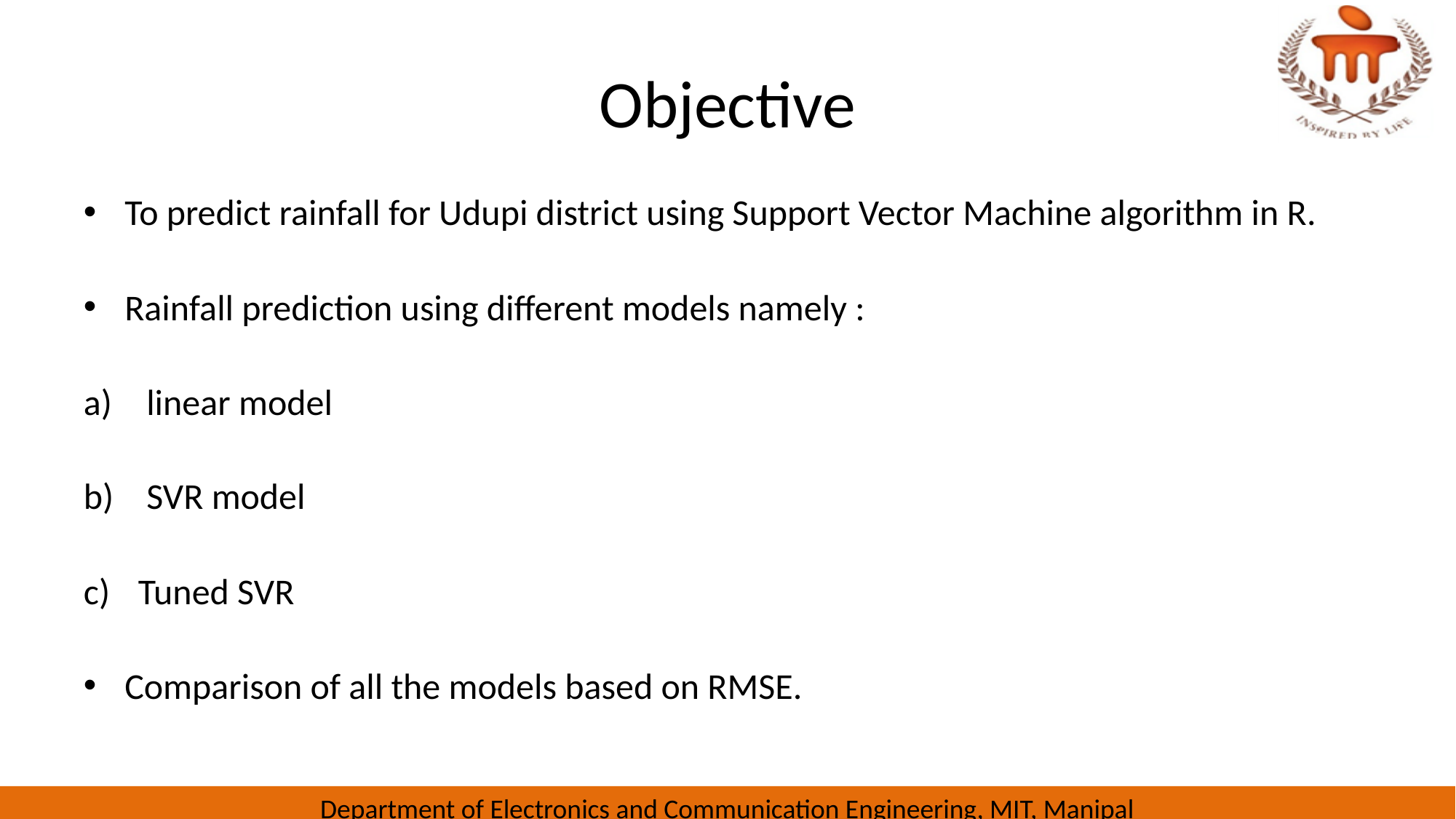

# Objective
To predict rainfall for Udupi district using Support Vector Machine algorithm in R.
Rainfall prediction using different models namely :
 linear model
 SVR model
Tuned SVR
Comparison of all the models based on RMSE.